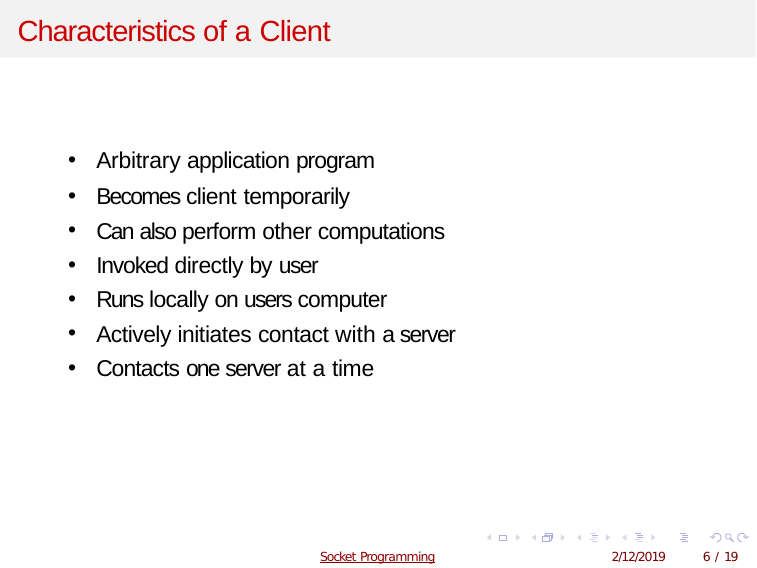

# Characteristics of a Client
Arbitrary application program
Becomes client temporarily
Can also perform other computations
Invoked directly by user
Runs locally on users computer
Actively initiates contact with a server
Contacts one server at a time

Socket Programming
2/12/2019
6 / 19